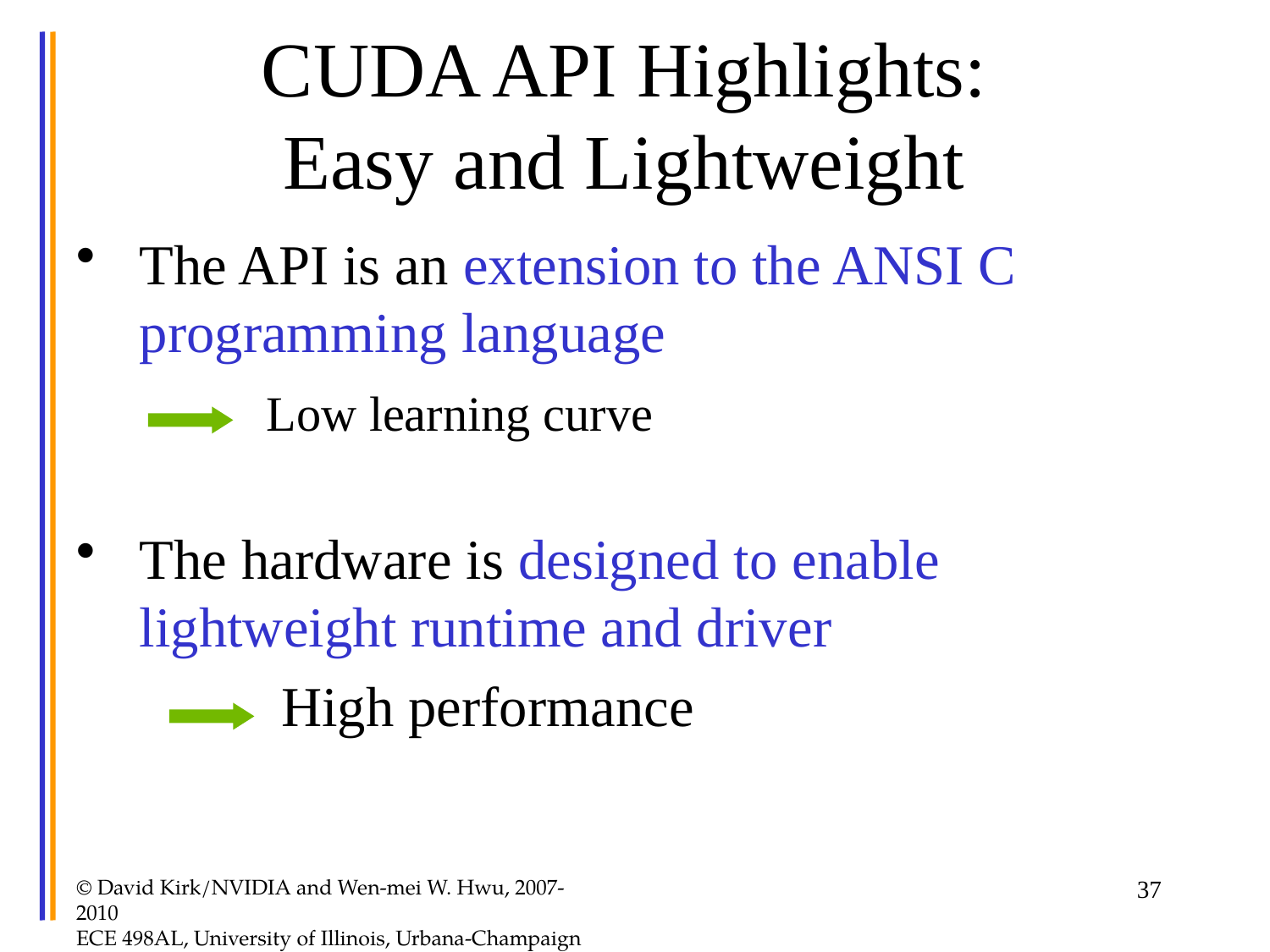

# CUDA API Highlights: Easy and Lightweight
The API is an extension to the ANSI C programming language
	            Low learning curve

The hardware is designed to enable lightweight runtime and driver
	          High performance

© David Kirk/NVIDIA and Wen-mei W. Hwu, 2007-2010
ECE 498AL, University of Illinois, Urbana-Champaign
37